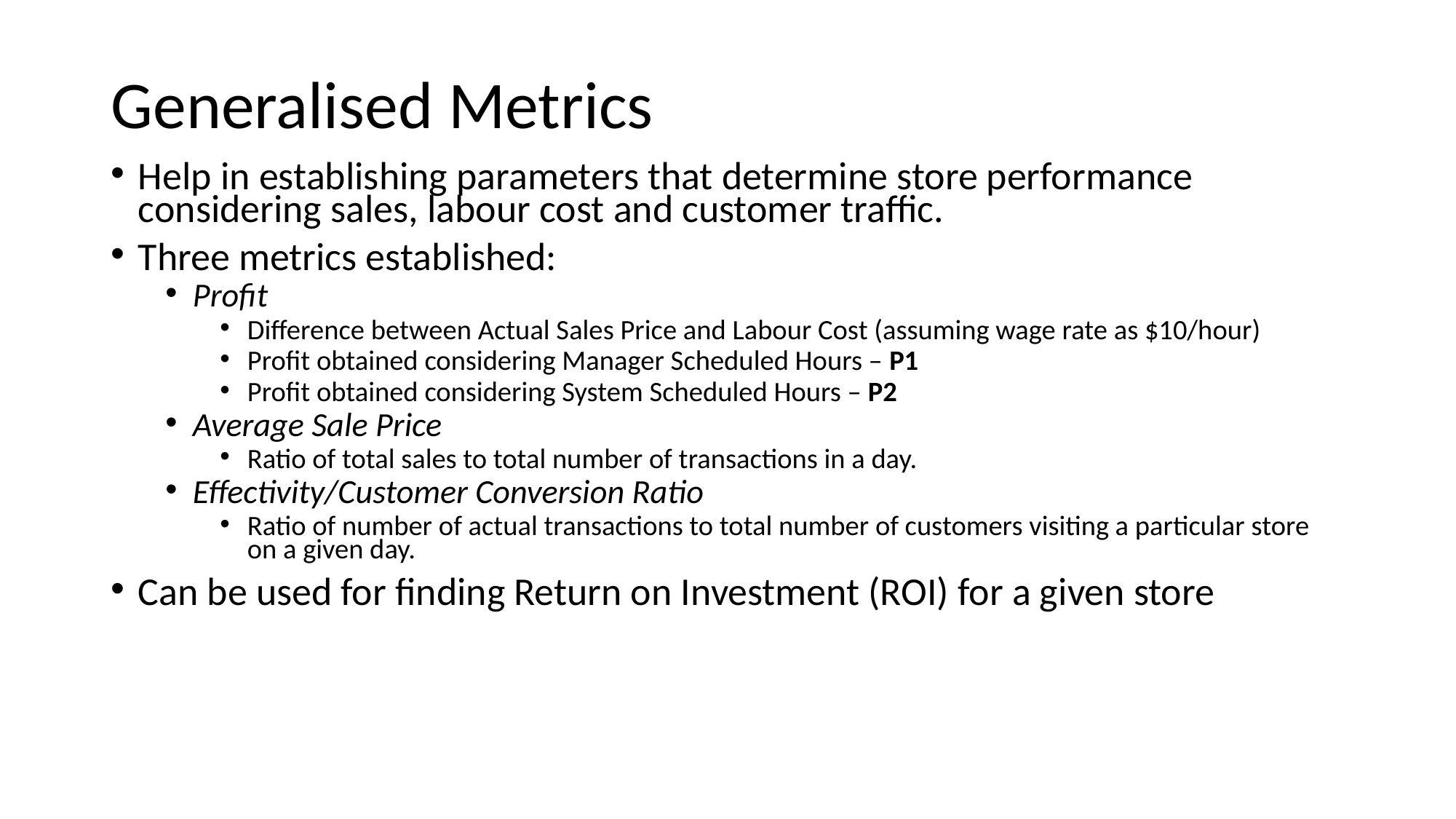

# Generalised Metrics
Help in establishing parameters that determine store performance considering sales, labour cost and customer traffic.
Three metrics established:
Profit
Difference between Actual Sales Price and Labour Cost (assuming wage rate as $10/hour)
Profit obtained considering Manager Scheduled Hours – P1
Profit obtained considering System Scheduled Hours – P2
Average Sale Price
Ratio of total sales to total number of transactions in a day.
Effectivity/Customer Conversion Ratio
Ratio of number of actual transactions to total number of customers visiting a particular store on a given day.
Can be used for finding Return on Investment (ROI) for a given store